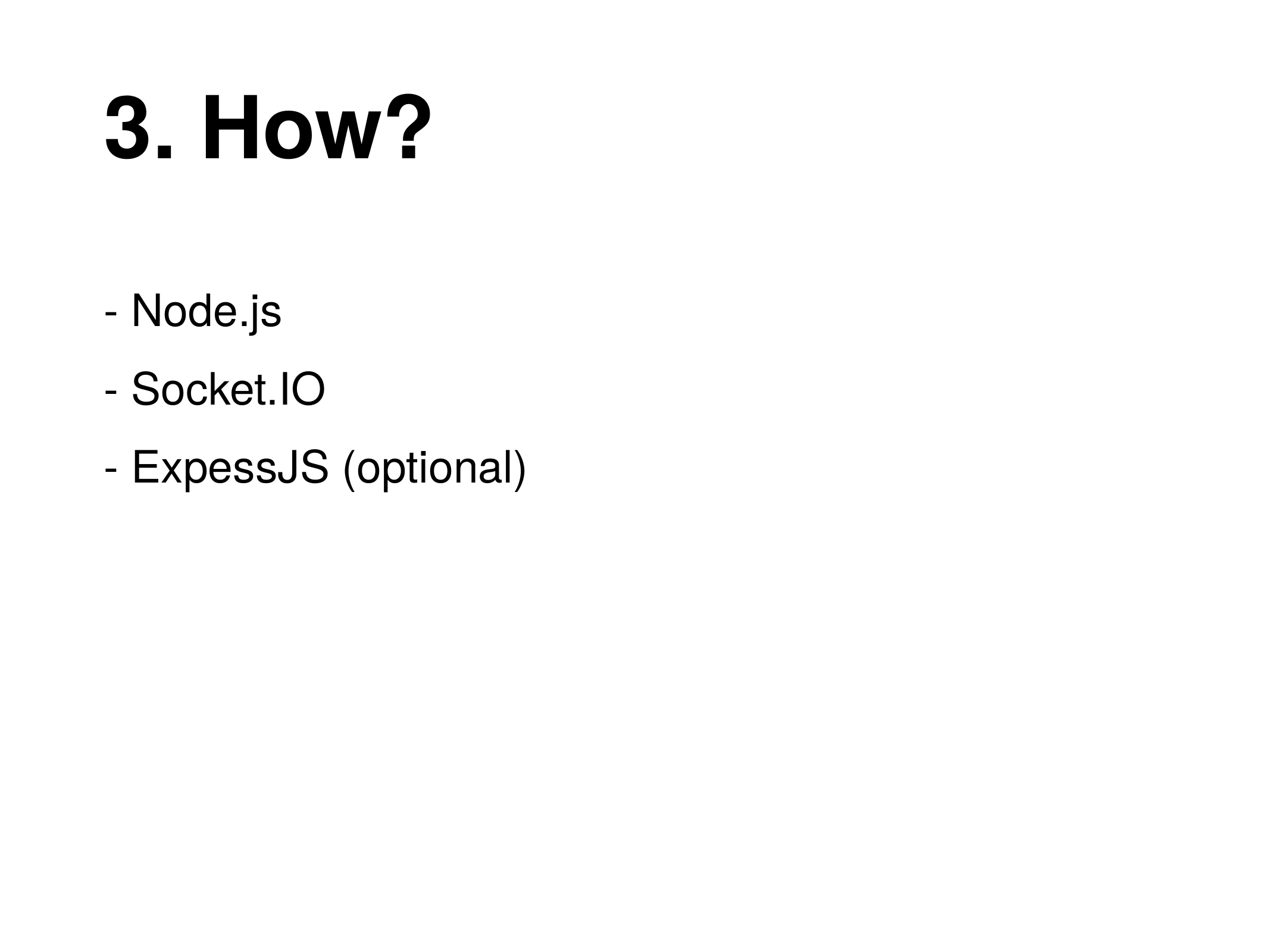

# 3. How?

- Node.js
- Socket.IO
- ExpessJS (optional)